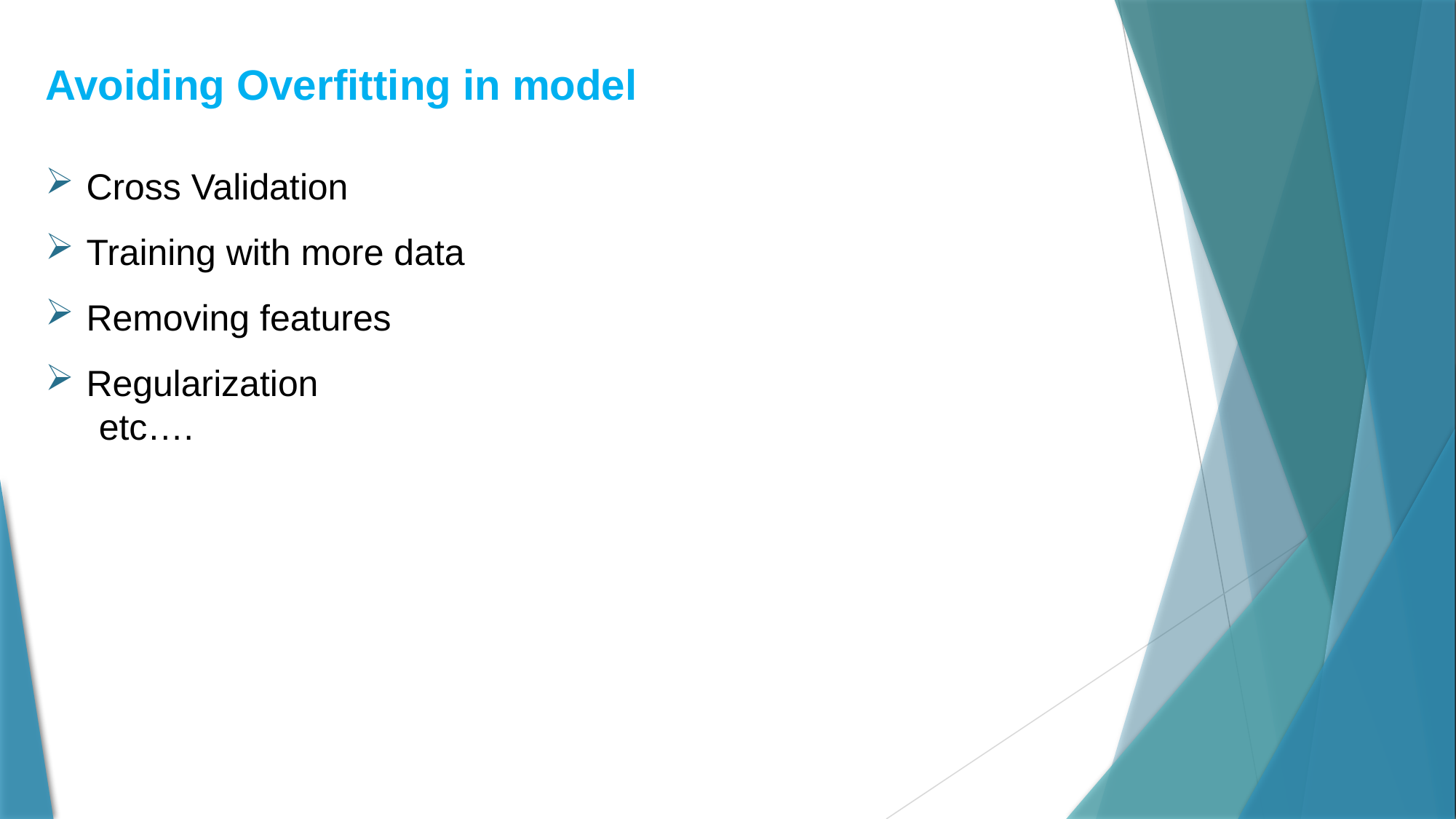

Avoiding Overfitting in model

Cross Validation
Training with more data
Removing features
Regularization
       etc….